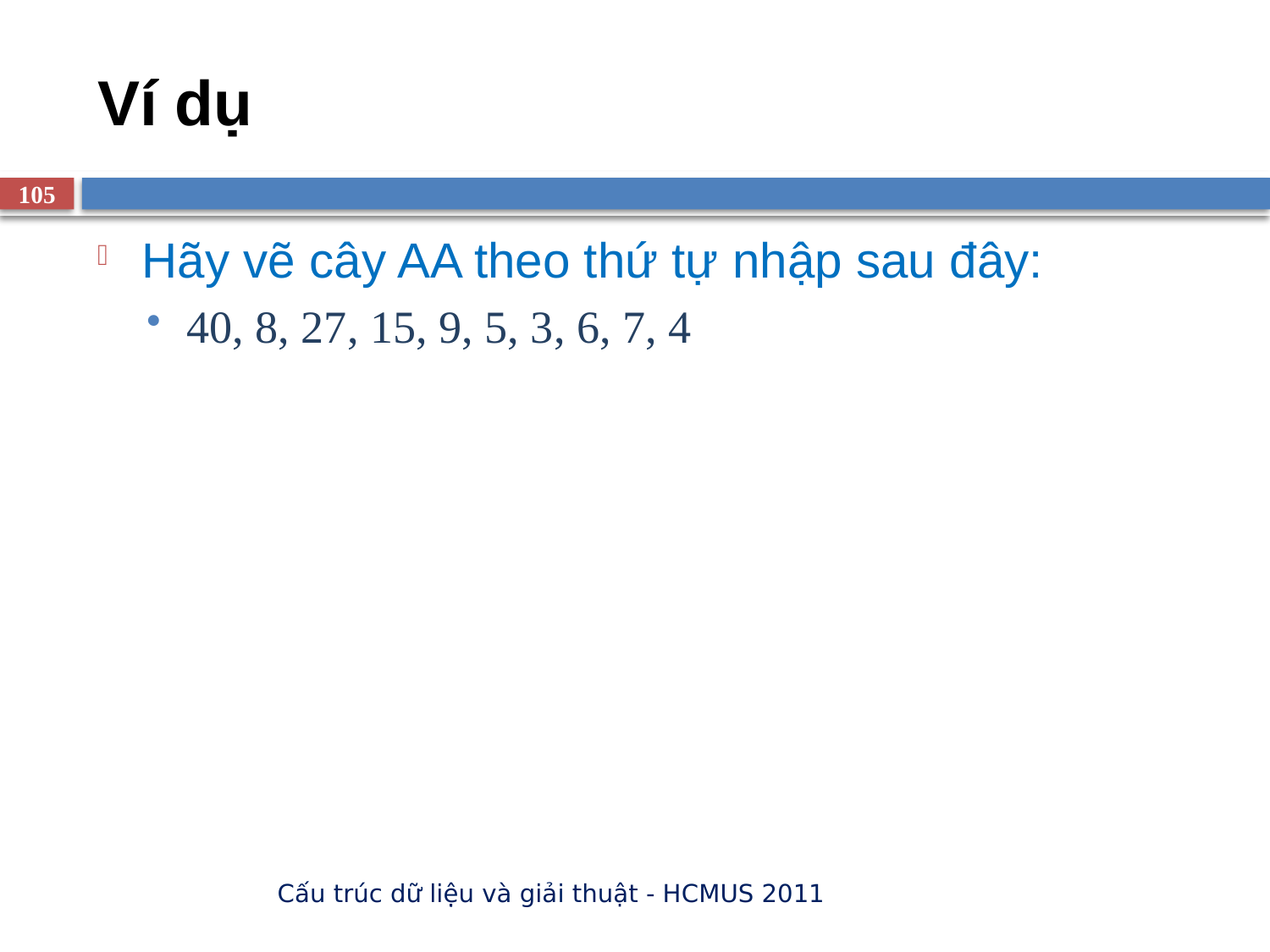

# Ví dụ
105
Hãy vẽ cây AA theo thứ tự nhập sau đây:
40, 8, 27, 15, 9, 5, 3, 6, 7, 4
Cấu trúc dữ liệu và giải thuật - HCMUS 2011